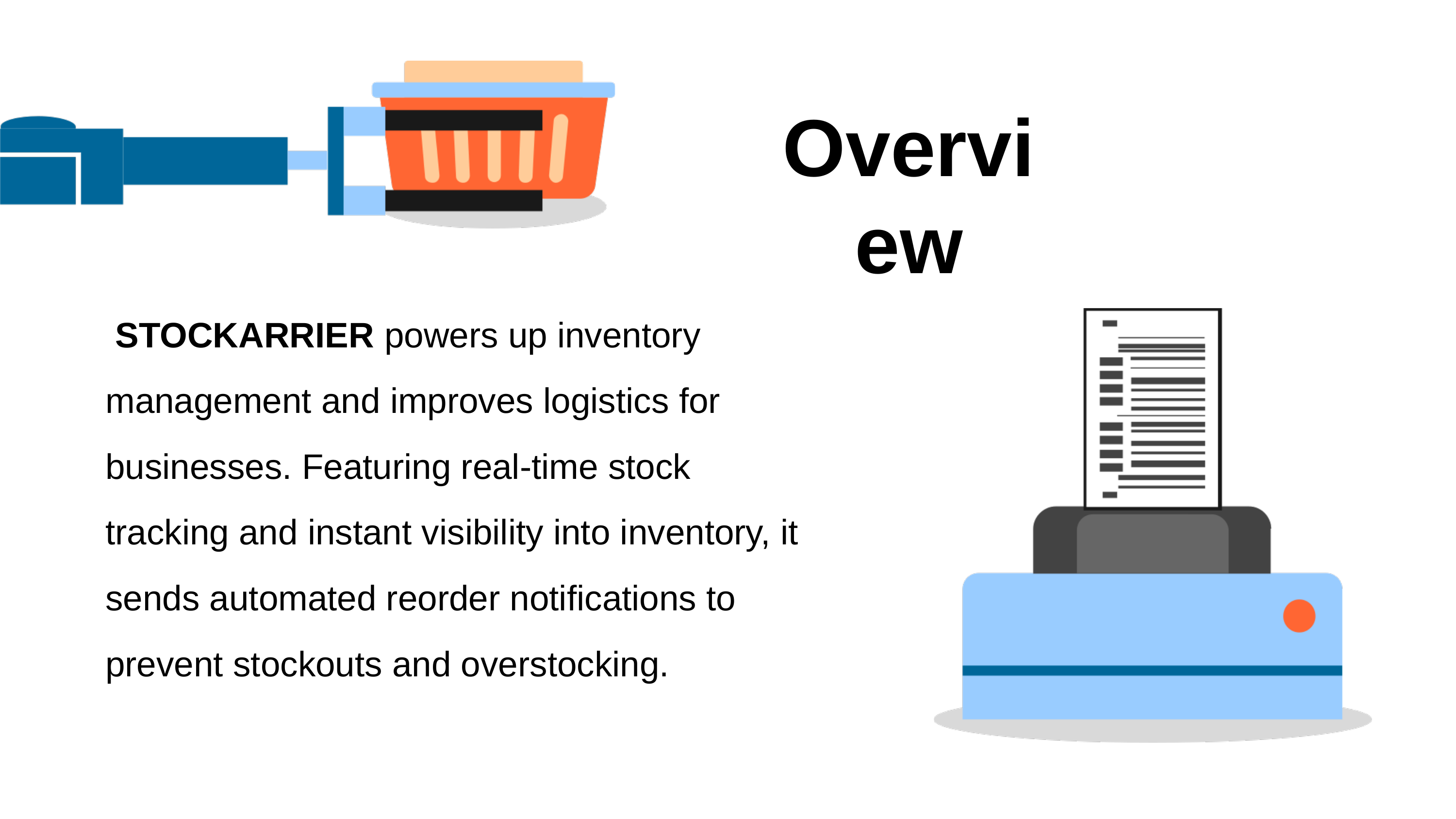

Overview
 STOCKARRIER powers up inventory management and improves logistics for businesses. Featuring real-time stock tracking and instant visibility into inventory, it sends automated reorder notifications to prevent stockouts and overstocking.